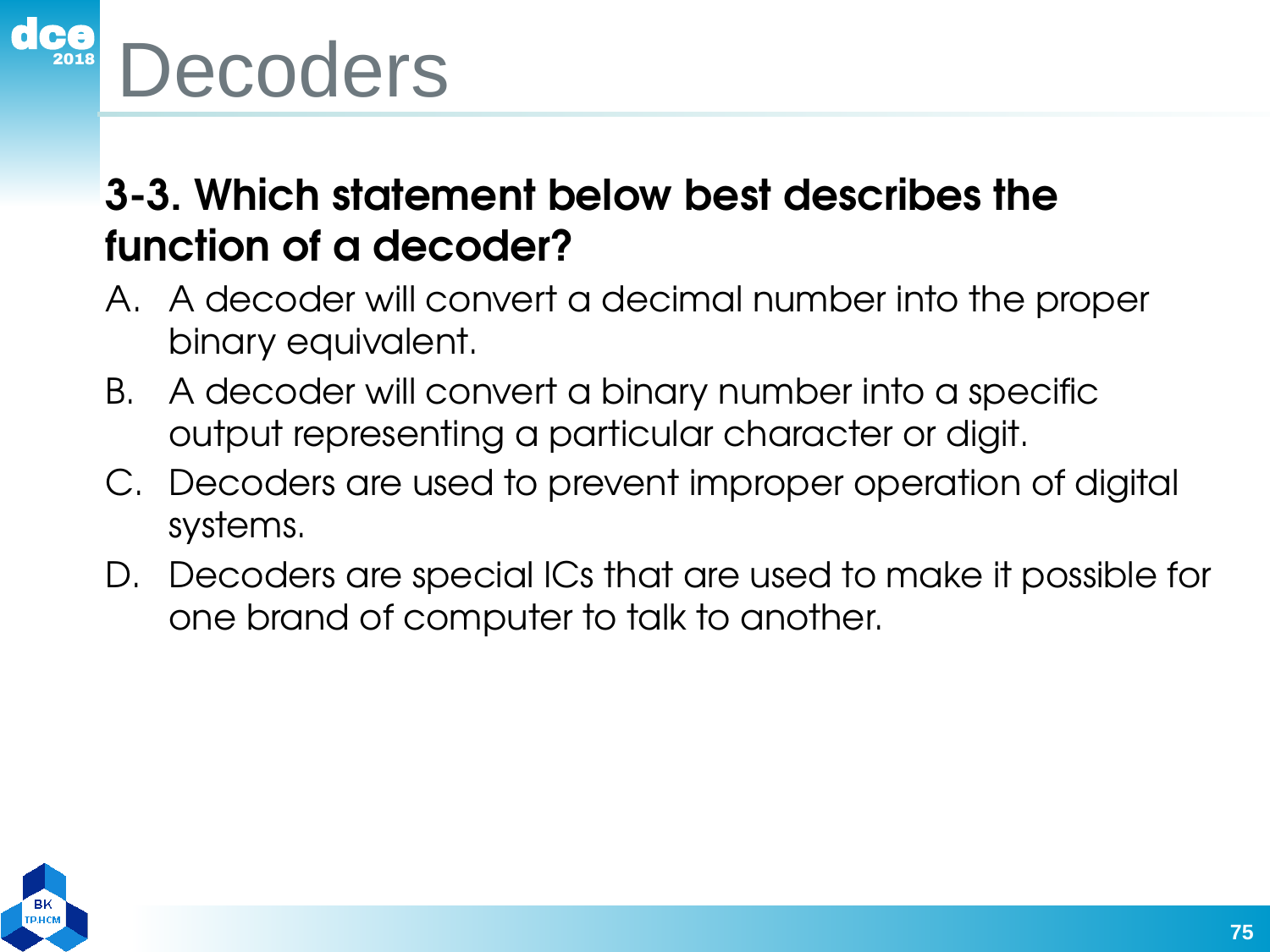

# Decoders
3-3. Which statement below best describes the function of a decoder?
A decoder will convert a decimal number into the proper binary equivalent.
A decoder will convert a binary number into a specific output representing a particular character or digit.
Decoders are used to prevent improper operation of digital systems.
Decoders are special ICs that are used to make it possible for one brand of computer to talk to another.
75